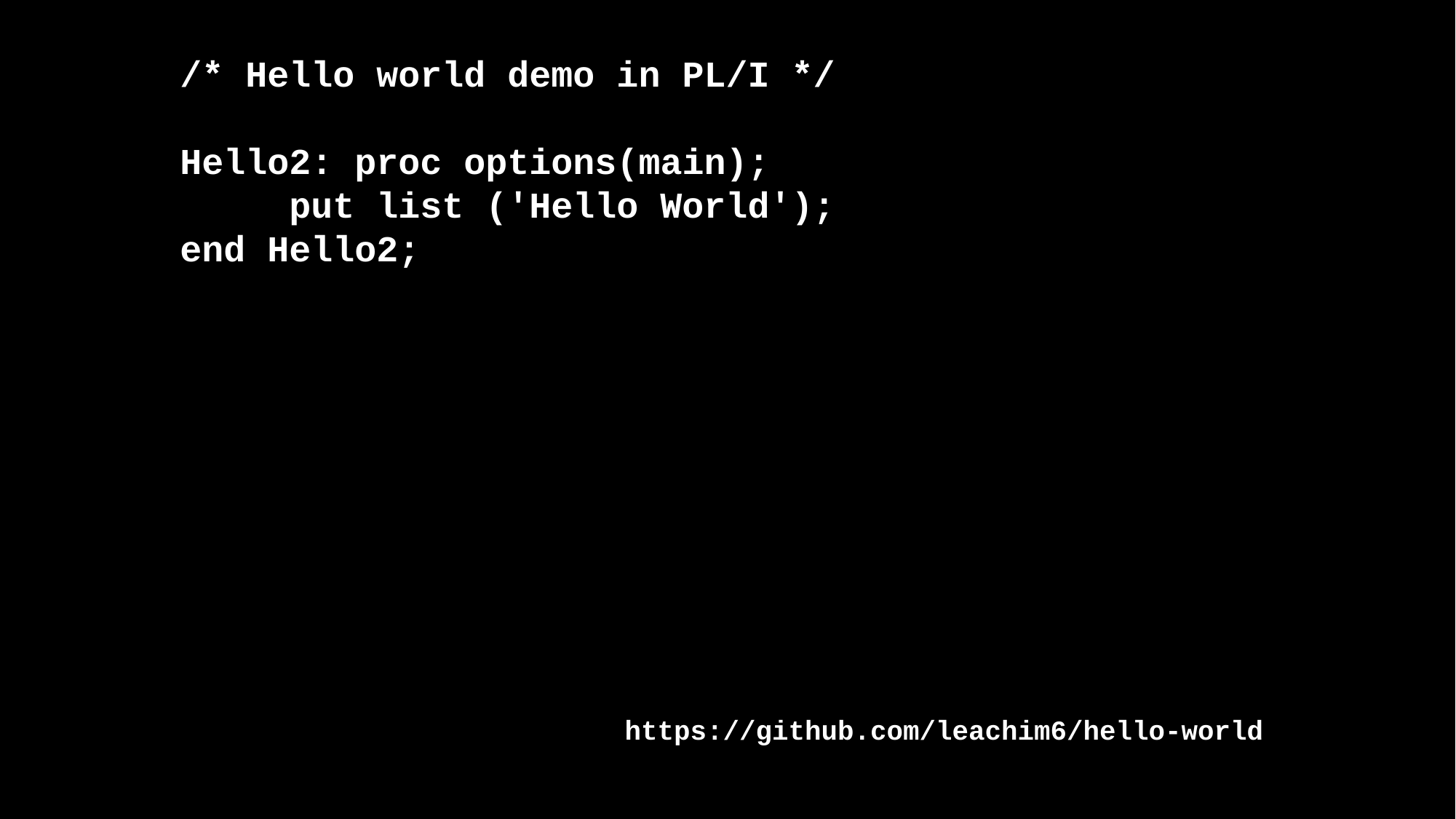

/* Hello world demo in PL/I */

Hello2: proc options(main);
     put list ('Hello World');
end Hello2;
https://github.com/leachim6/hello-world